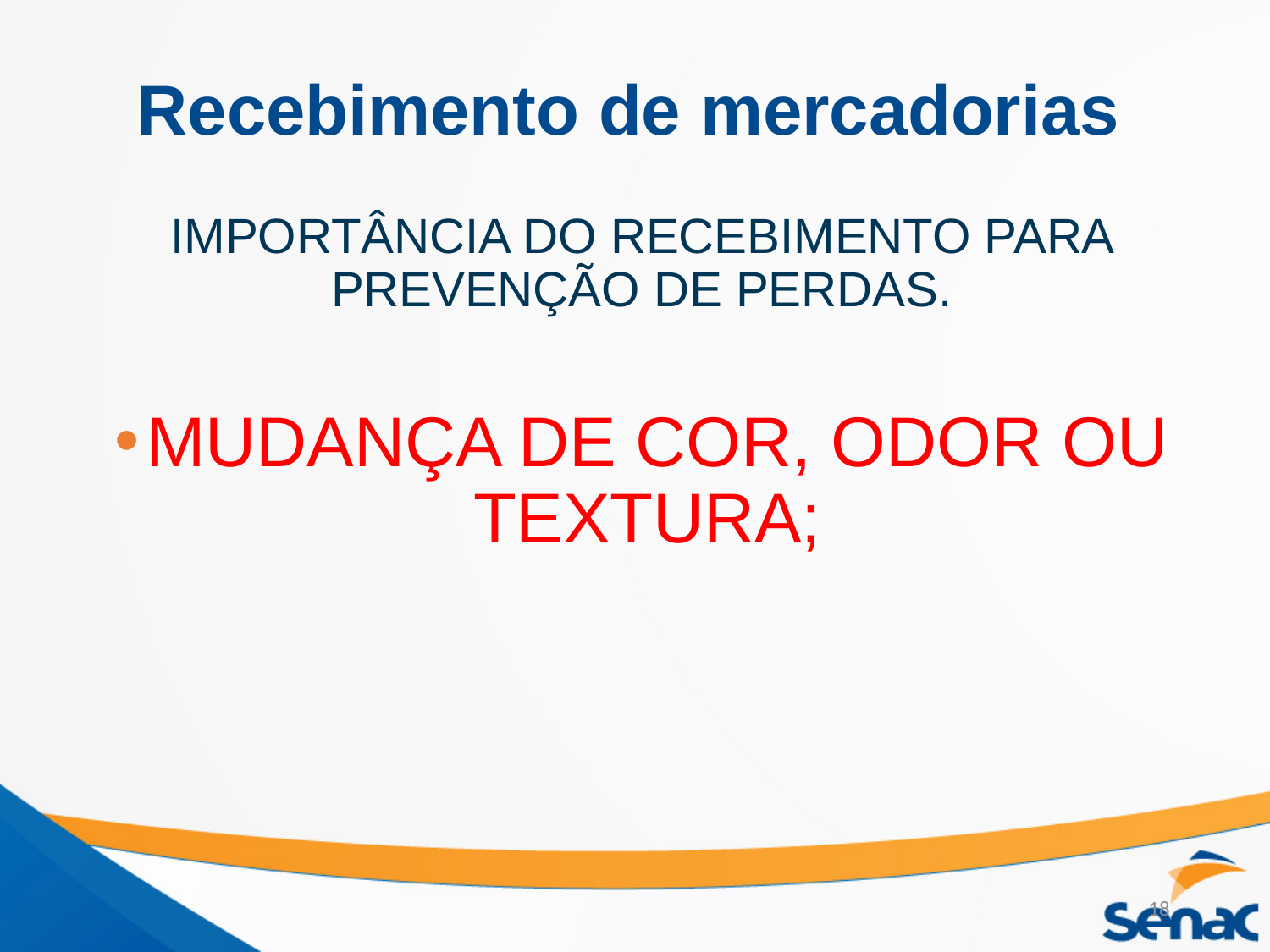

# Recebimento de mercadorias
IMPORTÂNCIA DO RECEBIMENTO PARA PREVENÇÃO DE PERDAS.

MUDANÇA DE COR, ODOR OU TEXTURA;
18